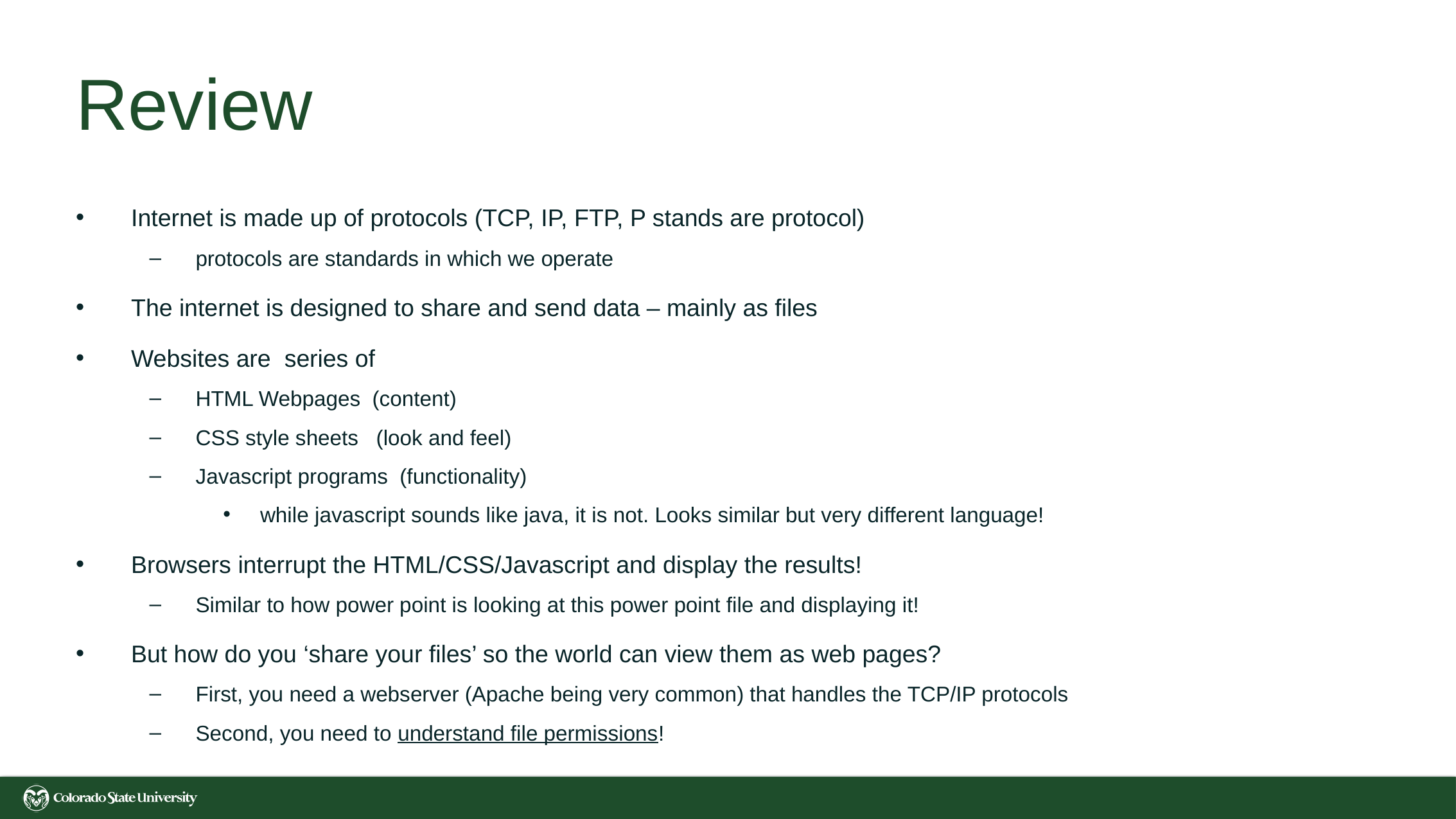

# Review
Internet is made up of protocols (TCP, IP, FTP, P stands are protocol)
protocols are standards in which we operate
The internet is designed to share and send data – mainly as files
Websites are  series of
HTML Webpages  (content)
CSS style sheets   (look and feel)
Javascript programs  (functionality)
while javascript sounds like java, it is not. Looks similar but very different language!
Browsers interrupt the HTML/CSS/Javascript and display the results!
Similar to how power point is looking at this power point file and displaying it!
But how do you ‘share your files’ so the world can view them as web pages?
First, you need a webserver (Apache being very common) that handles the TCP/IP protocols
Second, you need to understand file permissions!